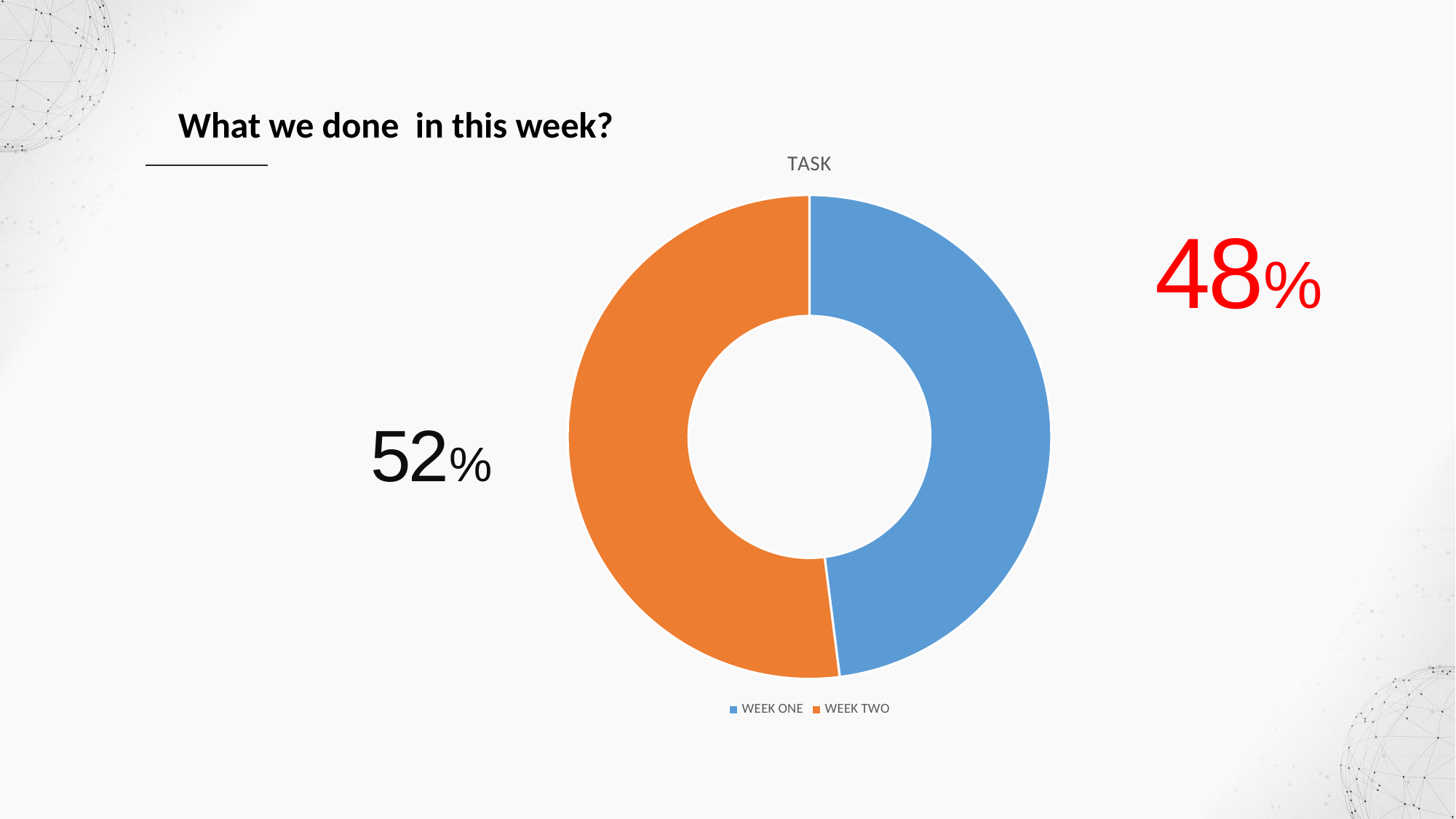

What we done  in this week?

### Chart:

| Category | TASK |
|---|---|
| WEEK ONE | 4.8 |
| WEEK TWO | 5.2 |
48%
52%